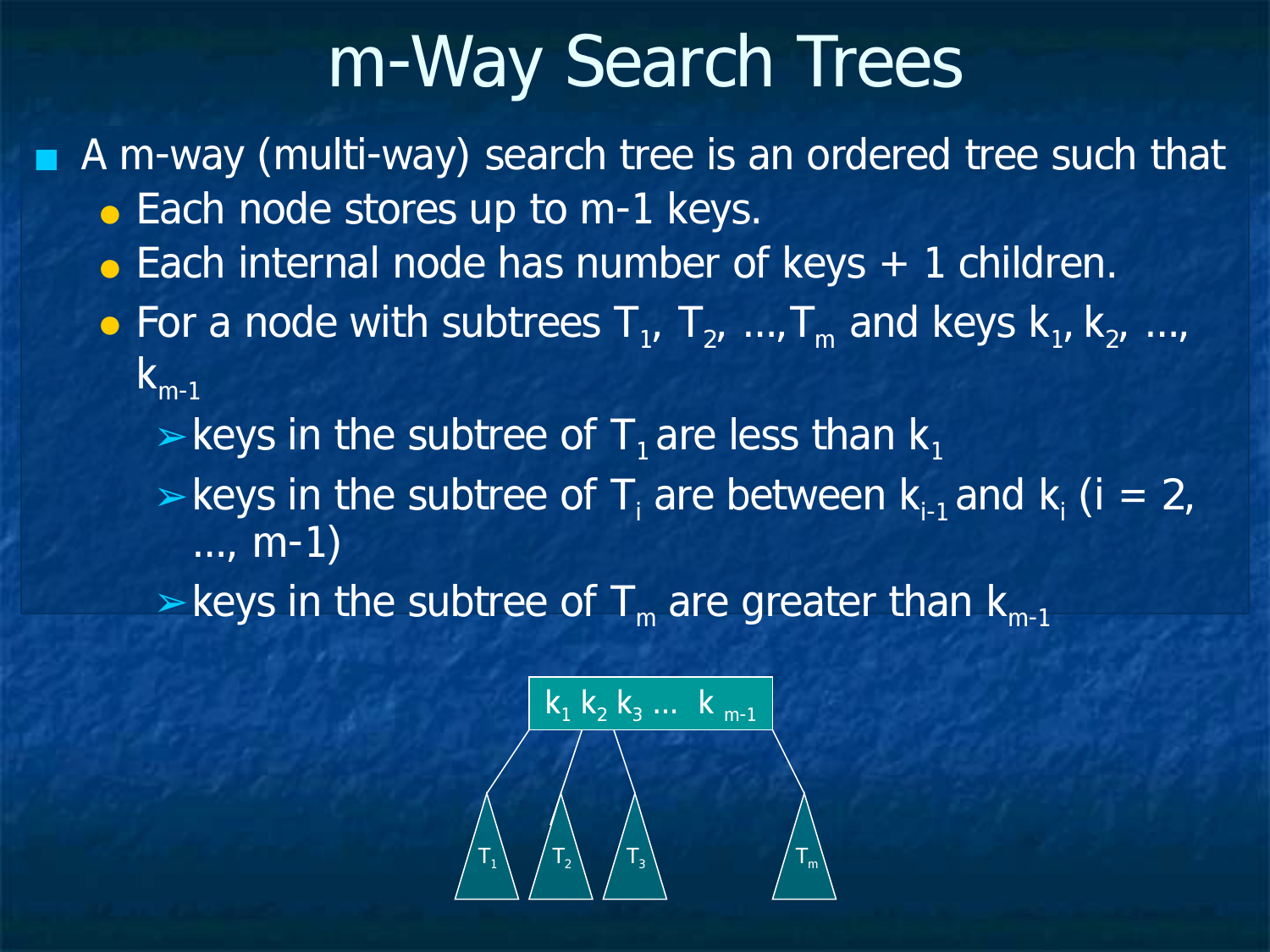

# m-Way Search Trees
A m-way (multi-way) search tree is an ordered tree such that
Each node stores up to m-1 keys.
Each internal node has number of keys + 1 children.
For a node with subtrees T1, T2, …,Tm  and keys k1, k2, …, km-1
keys in the subtree of T1 are less than k1
keys in the subtree of Ti are between ki-1 and ki (i = 2, …, m-1)
keys in the subtree of Tm are greater than km-1
k1 k2 k3 …  k m-1

T1
T2
T3
Tm